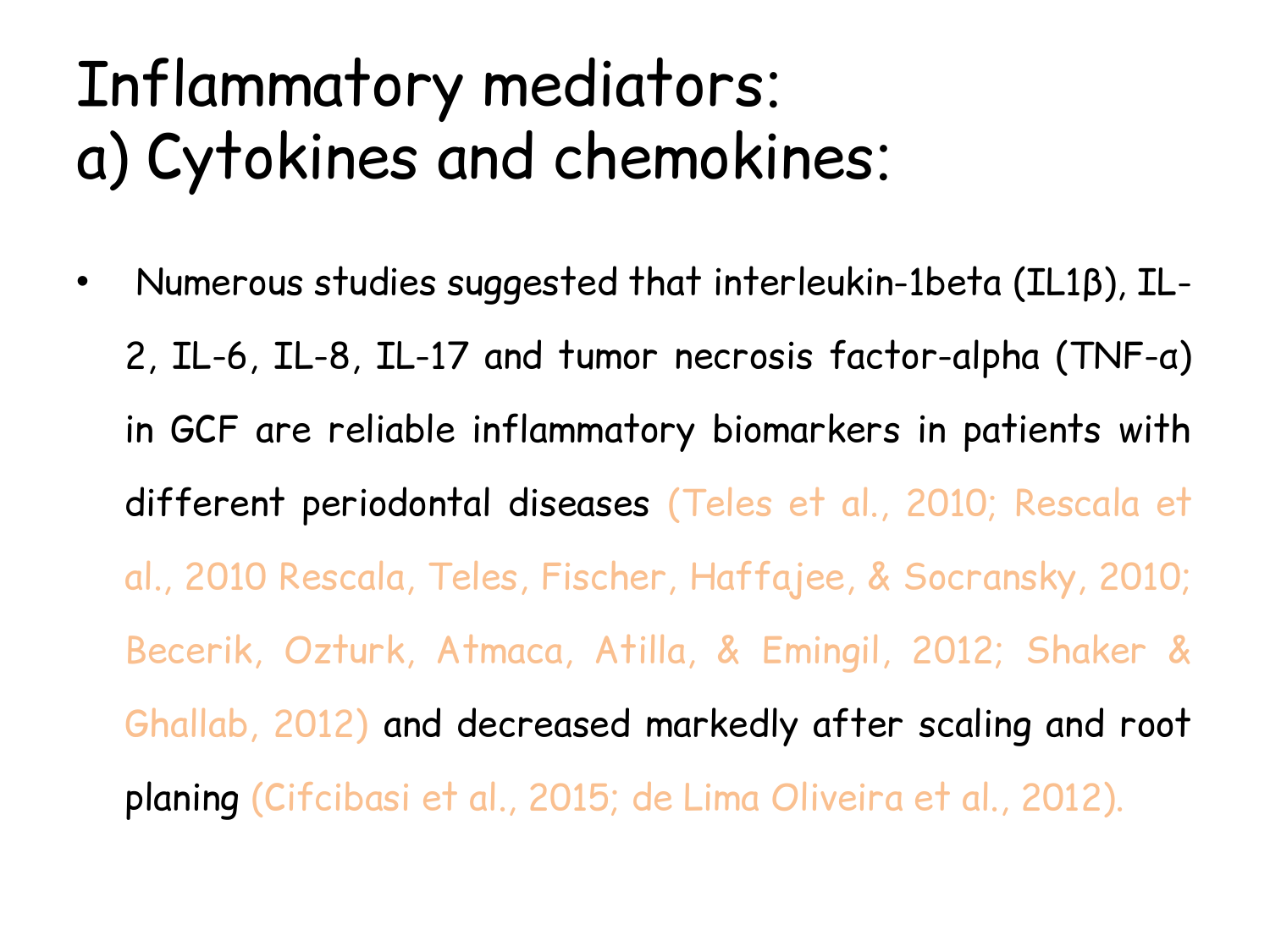

# Inflammatory mediators: a) Cytokines and chemokines:
 Numerous studies suggested that interleukin-1beta (IL1β), IL-2, IL-6, IL-8, IL-17 and tumor necrosis factor-alpha (TNF-α) in GCF are reliable inflammatory biomarkers in patients with different periodontal diseases (Teles et al., 2010; Rescala et al., 2010 Rescala, Teles, Fischer, Haffajee, & Socransky, 2010; Becerik, Ozturk, Atmaca, Atilla, & Emingil, 2012; Shaker & Ghallab, 2012) and decreased markedly after scaling and root planing (Cifcibasi et al., 2015; de Lima Oliveira et al., 2012).